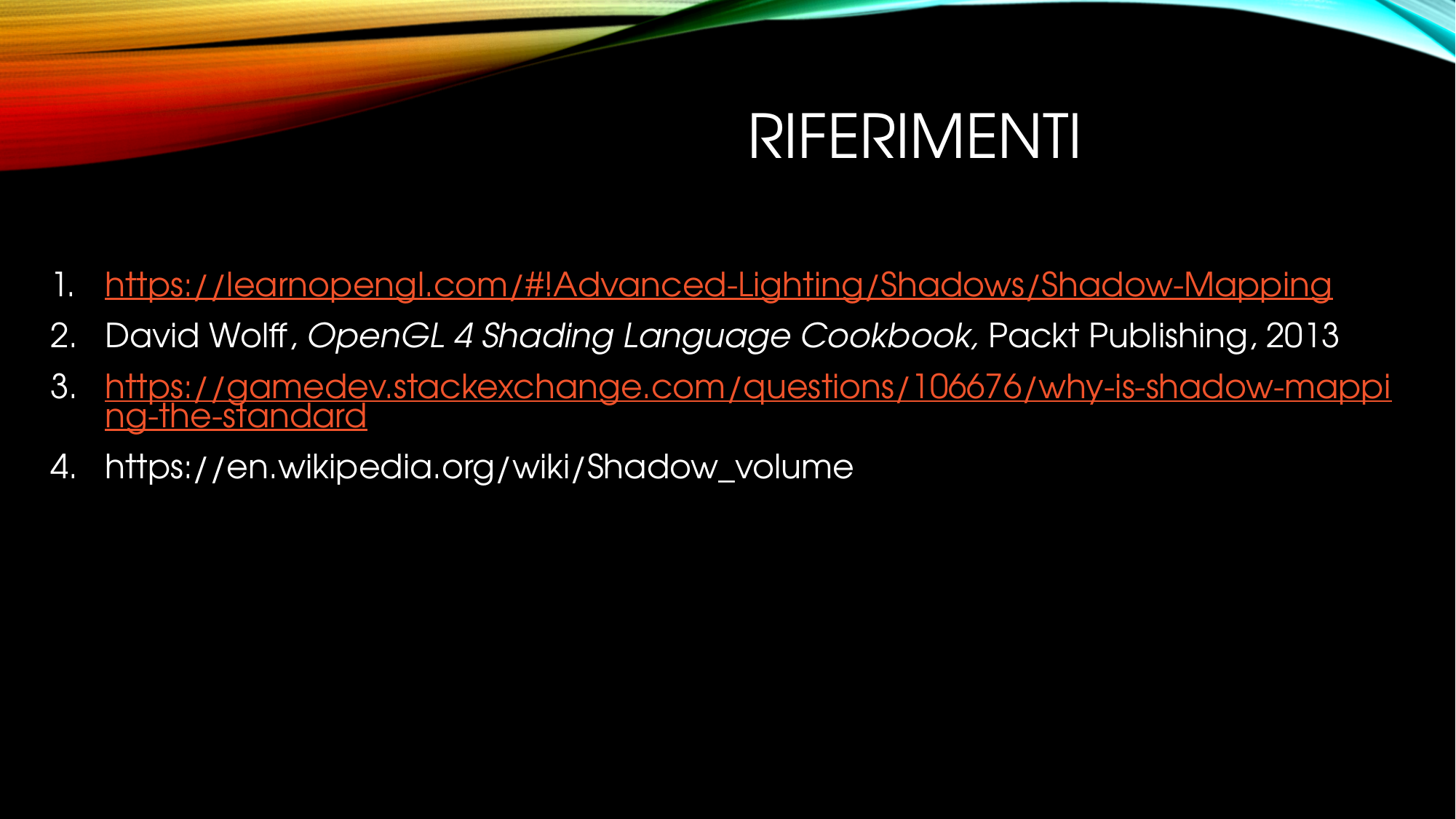

# RIFERIMENTI
https://learnopengl.com/#!Advanced-Lighting/Shadows/Shadow-Mapping
David Wolff, OpenGL 4 Shading Language Cookbook, Packt Publishing, 2013
https://gamedev.stackexchange.com/questions/106676/why-is-shadow-mapping-the-standard
https://en.wikipedia.org/wiki/Shadow_volume